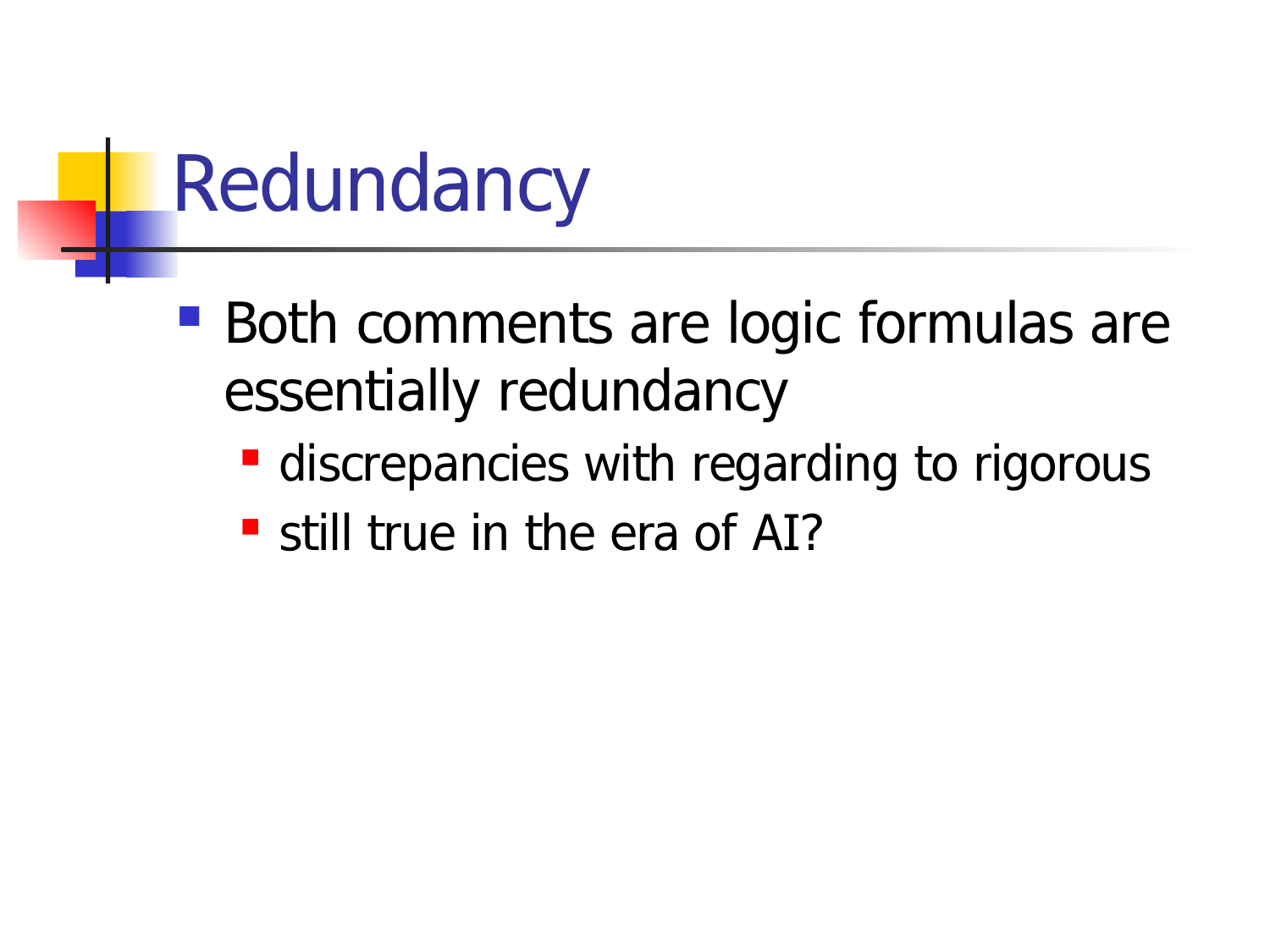

# Redundancy
Both comments are logic formulas are essentially redundancy
discrepancies with regarding to rigorous
still true in the era of AI?